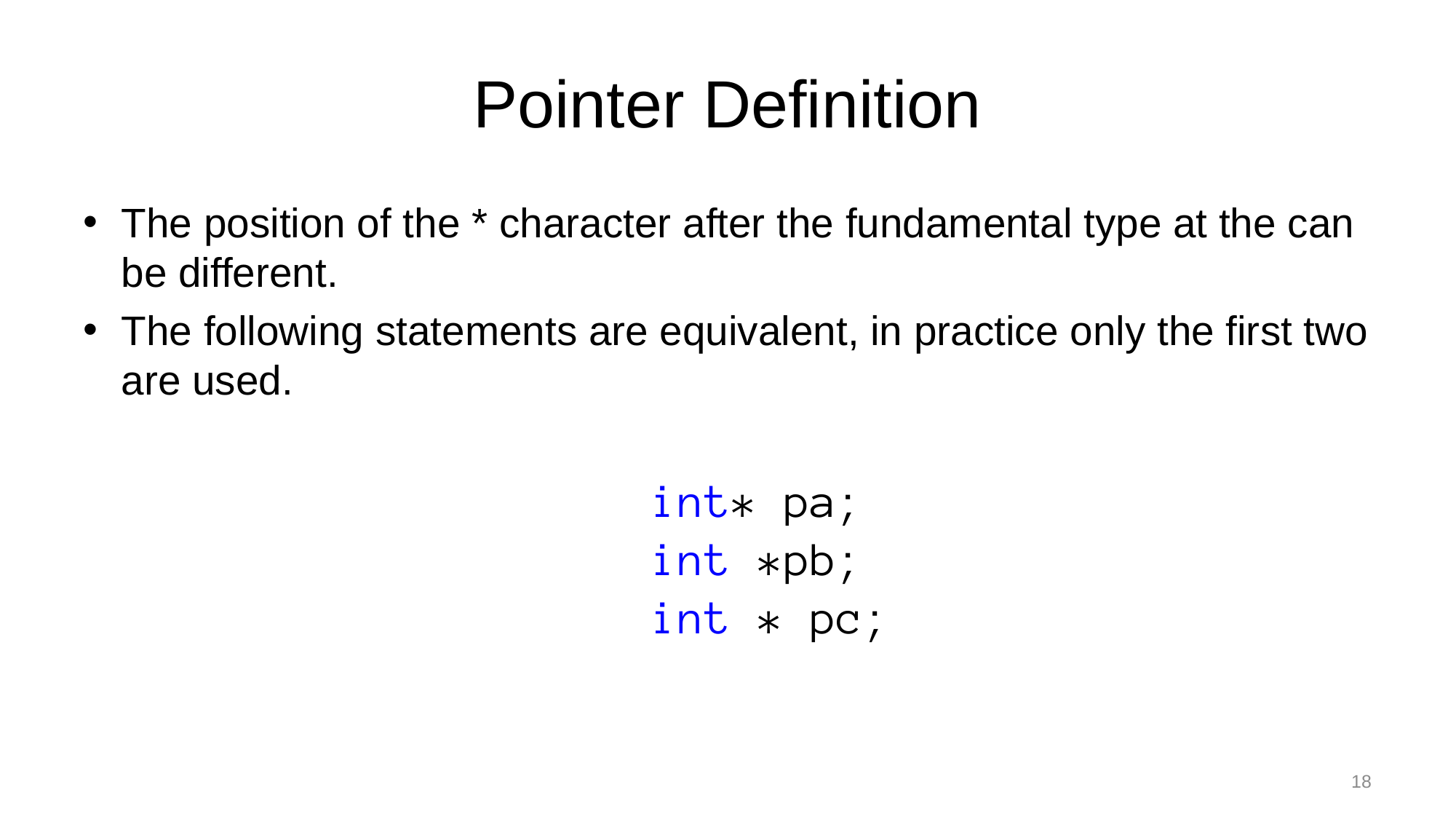

# Pointer Definition
The position of the * character after the fundamental type at the can be different.
The following statements are equivalent, in practice only the first two are used.
int* pa;
int *pb;
int * pc;
18